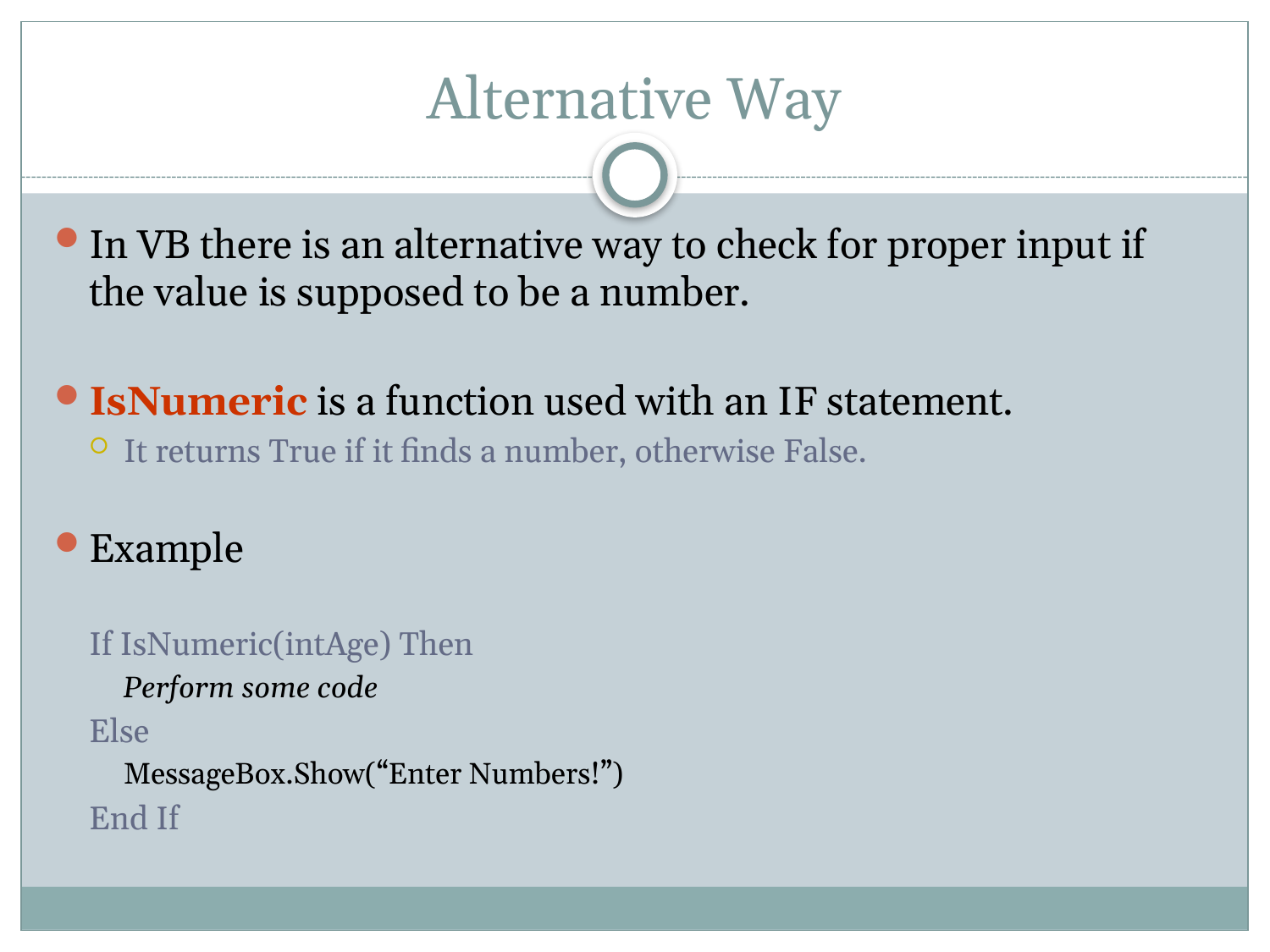

# Alternative Way
In VB there is an alternative way to check for proper input if the value is supposed to be a number.

IsNumeric is a function used with an IF statement.
It returns True if it finds a number, otherwise False.

Example

If IsNumeric(intAge) Then
Perform some code
Else
MessageBox.Show(“Enter Numbers!”)
End If